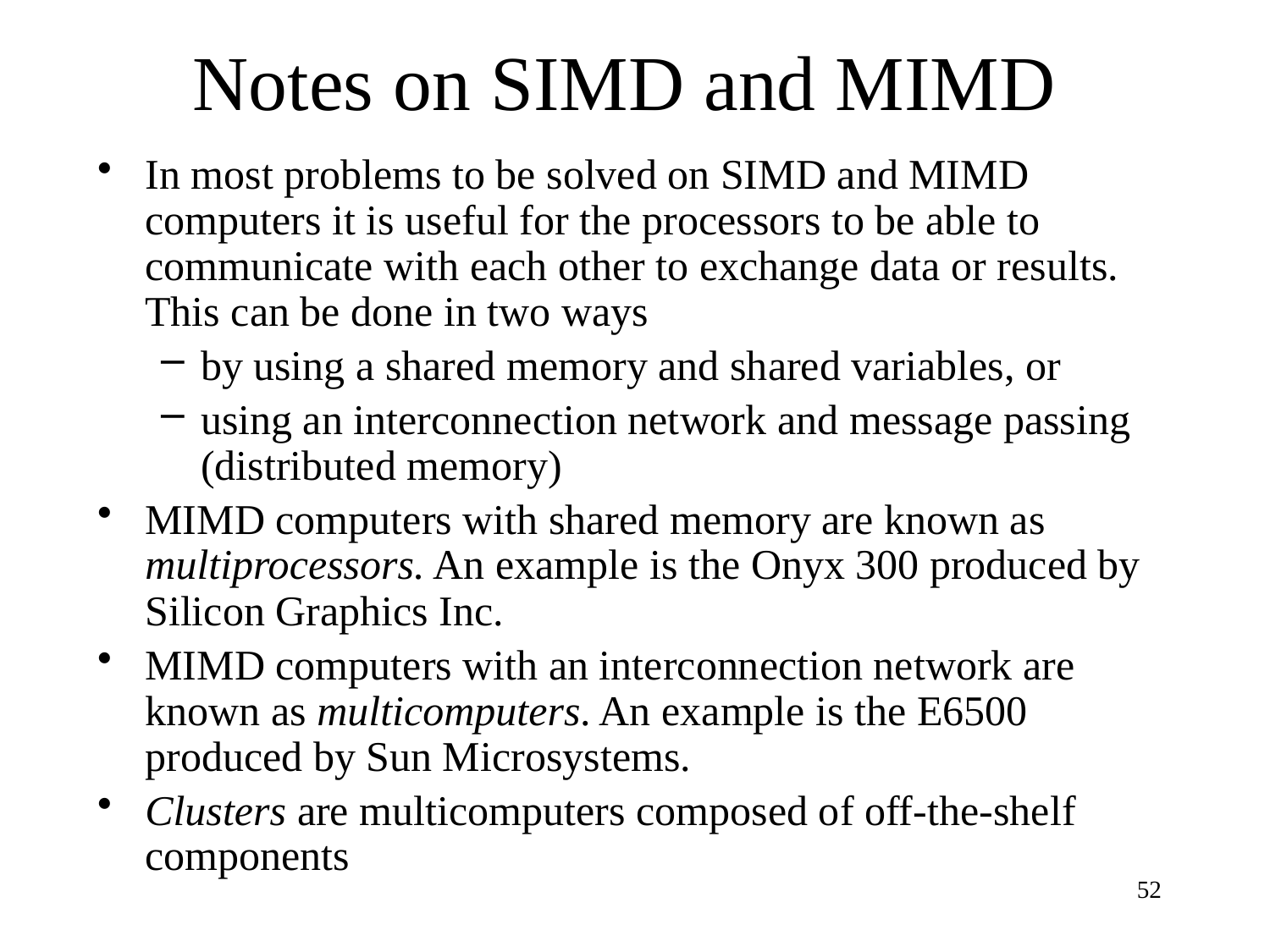

# Notes on SIMD and MIMD
In most problems to be solved on SIMD and MIMD computers it is useful for the processors to be able to communicate with each other to exchange data or results. This can be done in two ways
by using a shared memory and shared variables, or
using an interconnection network and message passing (distributed memory)
MIMD computers with shared memory are known as multiprocessors. An example is the Onyx 300 produced by Silicon Graphics Inc.
MIMD computers with an interconnection network are known as multicomputers. An example is the E6500 produced by Sun Microsystems.
Clusters are multicomputers composed of off-the-shelf components
52